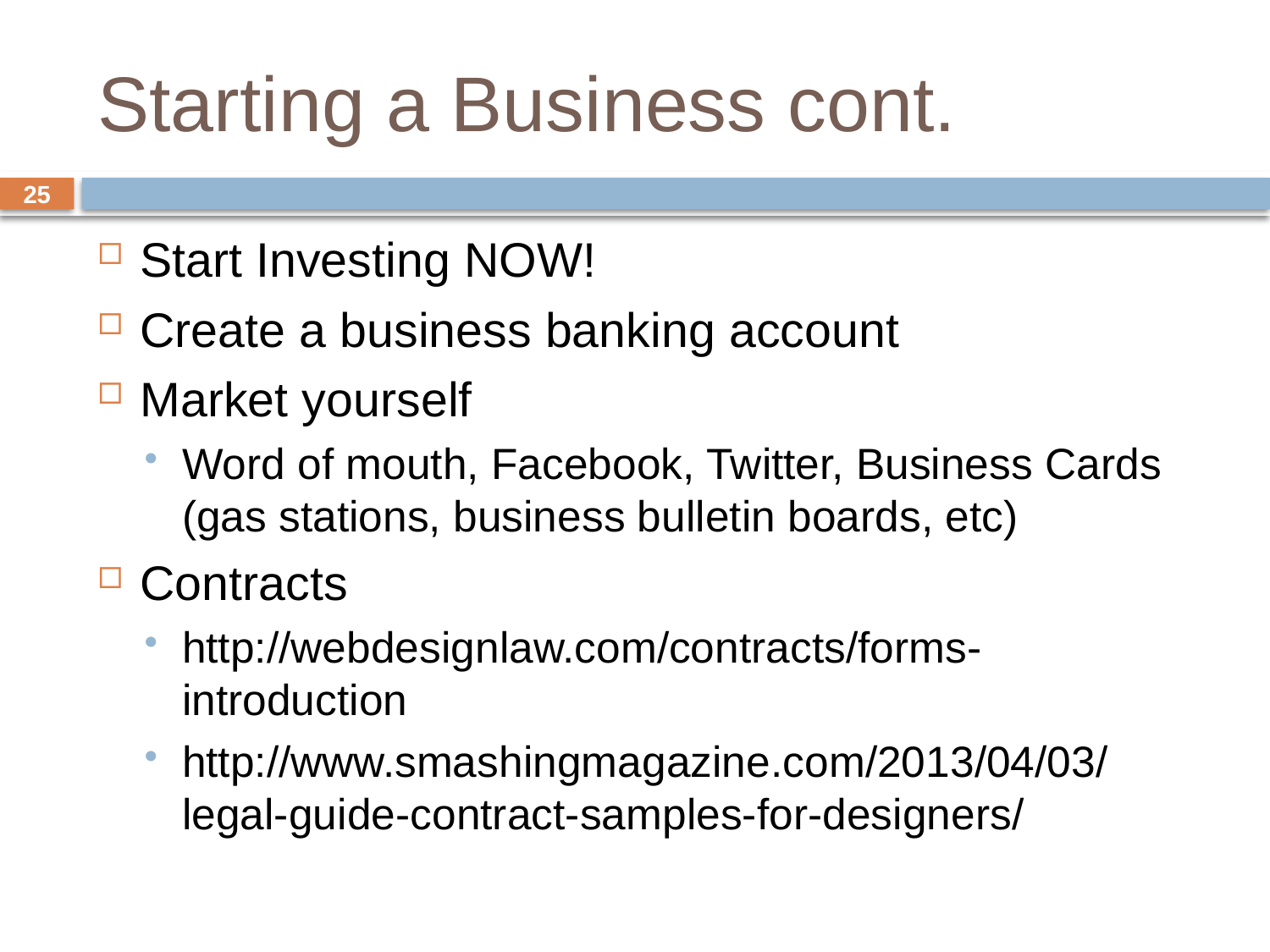

# Starting a Business cont.
25
Start Investing NOW!
Create a business banking account
Market yourself
Word of mouth, Facebook, Twitter, Business Cards (gas stations, business bulletin boards, etc)
Contracts
http://webdesignlaw.com/contracts/forms-introduction
http://www.smashingmagazine.com/2013/04/03/legal-guide-contract-samples-for-designers/